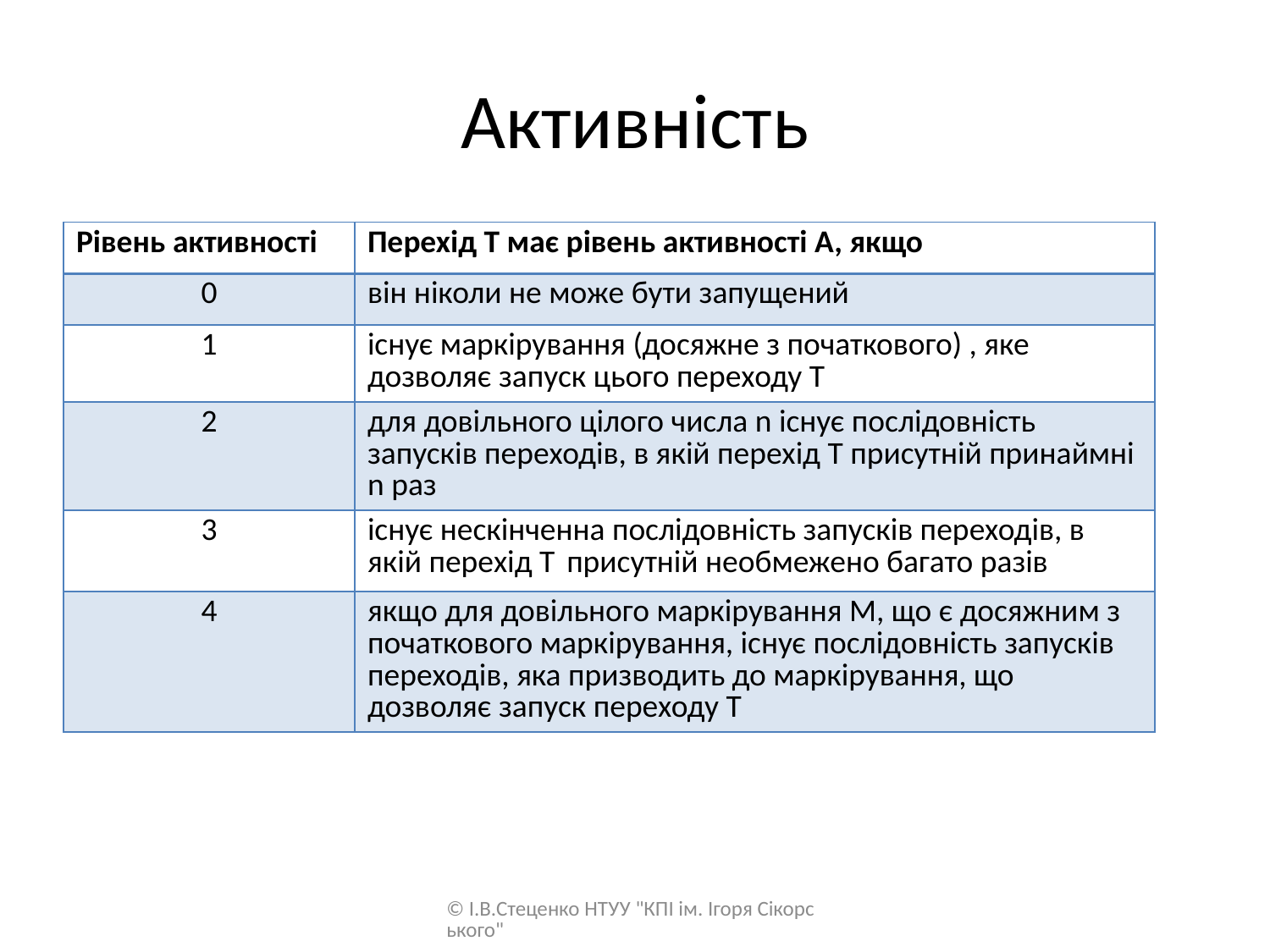

# Активність
| Рівень активності | Перехід Т має рівень активності А, якщо |
| --- | --- |
| 0 | він ніколи не може бути запущений |
| 1 | існує маркірування (досяжне з початкового) , яке дозволяє запуск цього переходу Т |
| 2 | для довільного цілого числа n існує послідовність запусків переходів, в якій перехід Т присутній принаймні n раз |
| 3 | існує нескінченна послідовність запусків переходів, в якій перехід T присутній необмежено багато разів |
| 4 | якщо для довільного маркірування М, що є досяжним з початкового маркірування, існує послідовність запусків переходів, яка призводить до маркірування, що дозволяє запуск переходу Т |
© І.В.Стеценко НТУУ "КПІ ім. Ігоря Сікорського"